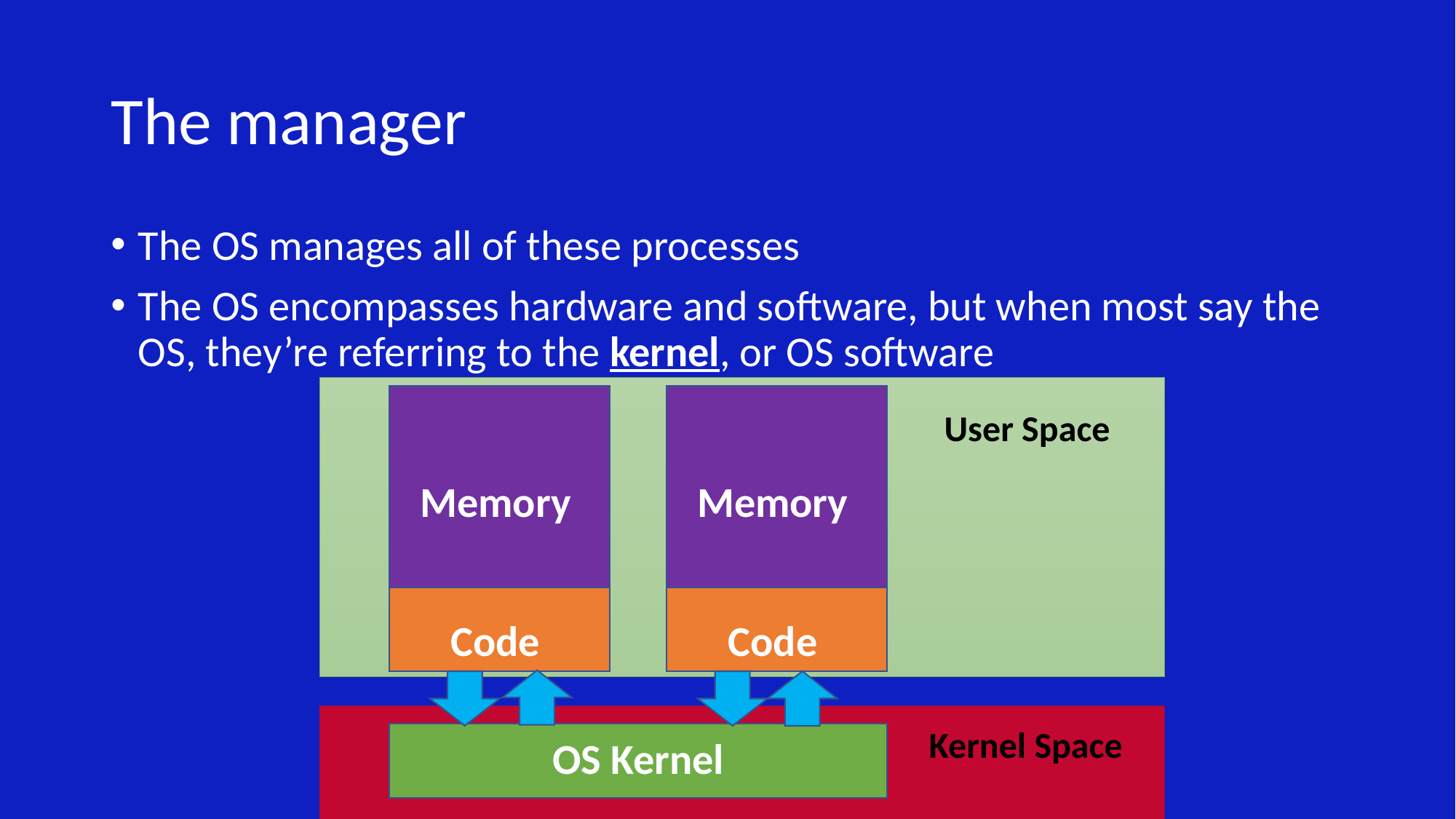

# The manager
The OS manages all of these processes
The OS encompasses hardware and software, but when most say the OS, they’re referring to the kernel, or OS software

User Space

Memory

Code

Memory

Code

Kernel Space

OS Kernel